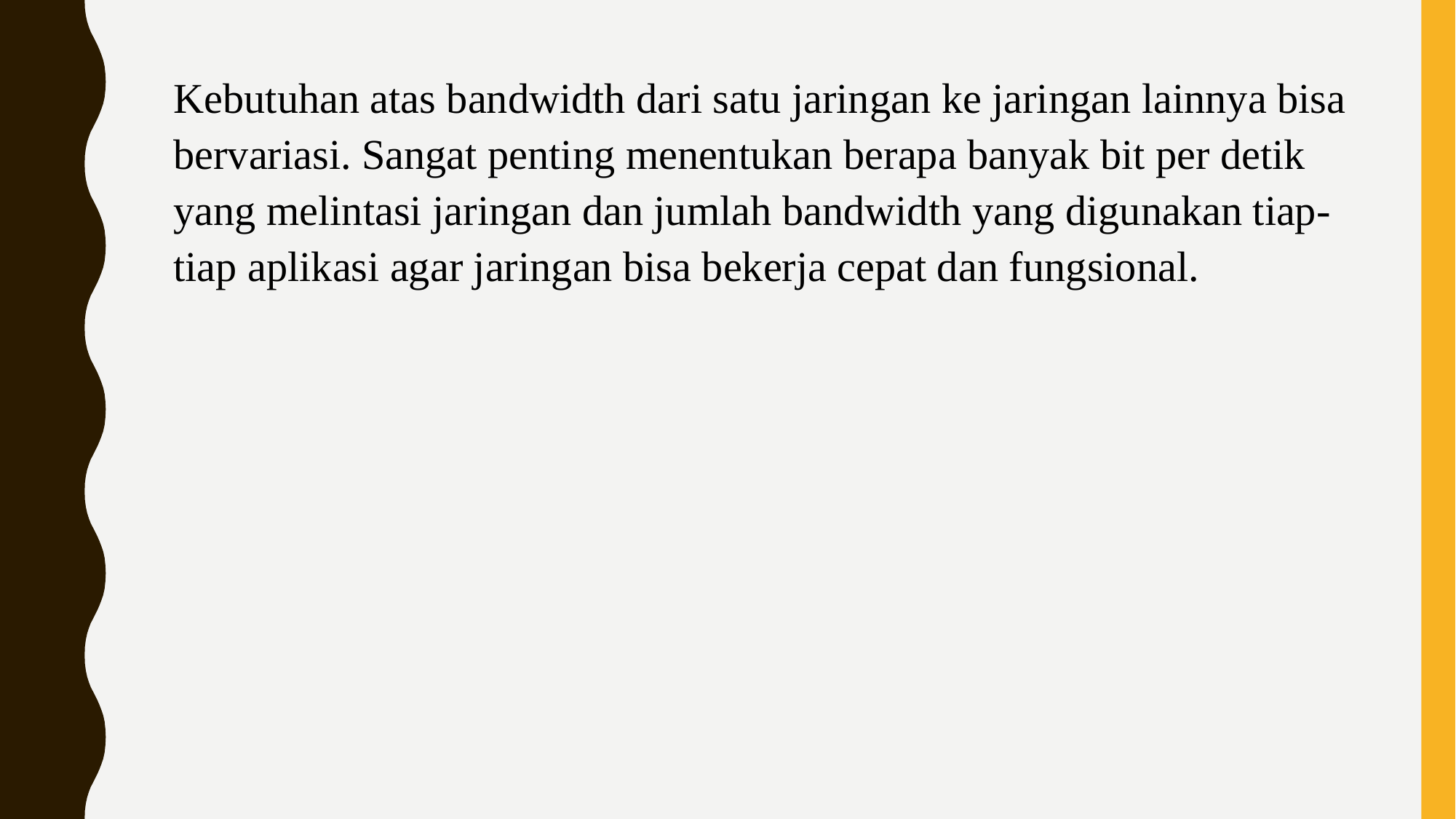

Kebutuhan atas bandwidth dari satu jaringan ke jaringan lainnya bisa bervariasi. Sangat penting menentukan berapa banyak bit per detik yang melintasi jaringan dan jumlah bandwidth yang digunakan tiap-tiap aplikasi agar jaringan bisa bekerja cepat dan fungsional.